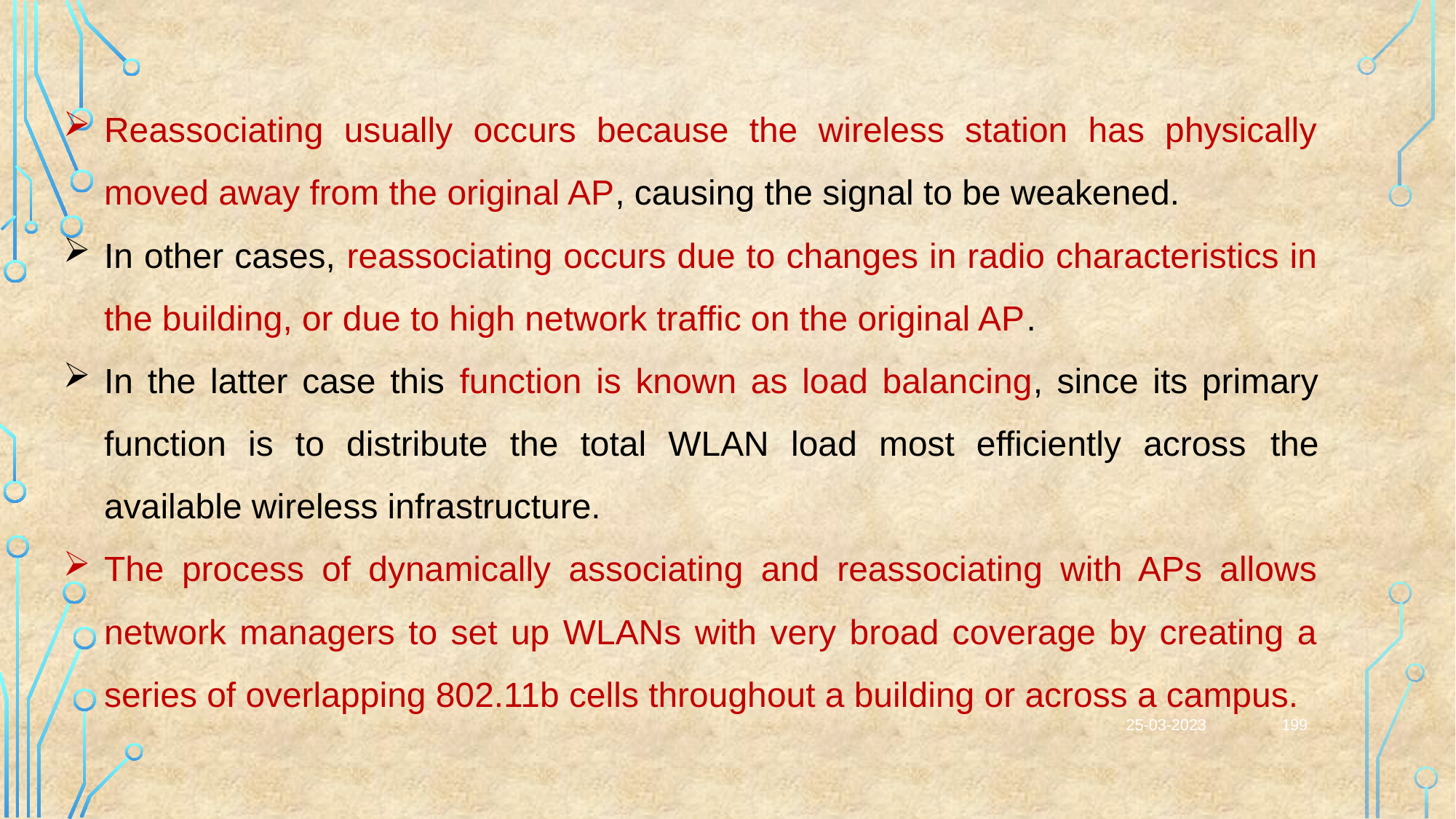

Reassociating usually occurs because the wireless station has physically moved away from the original AP, causing the signal to be weakened.
In other cases, reassociating occurs due to changes in radio characteristics in the building, or due to high network traffic on the original AP.
In the latter case this function is known as load balancing, since its primary function is to distribute the total WLAN load most efficiently across the available wireless infrastructure.
The process of dynamically associating and reassociating with APs allows network managers to set up WLANs with very broad coverage by creating a series of overlapping 802.11b cells throughout a building or across a campus.
199
25-03-2023